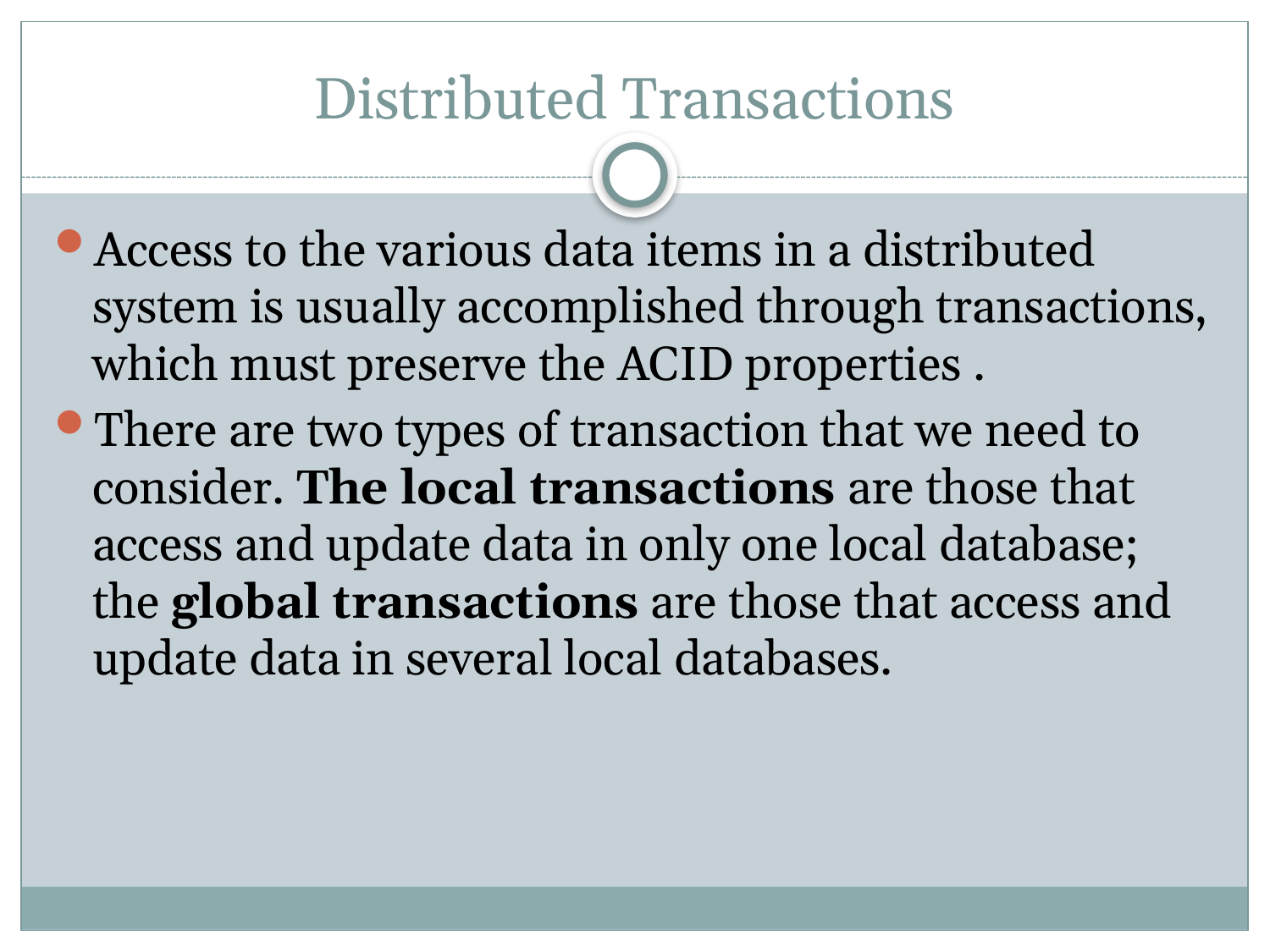

# Distributed Transactions
Access to the various data items in a distributed system is usually accomplished through transactions, which must preserve the ACID properties .
There are two types of transaction that we need to consider. The local transactions are those that access and update data in only one local database; the global transactions are those that access and update data in several local databases.